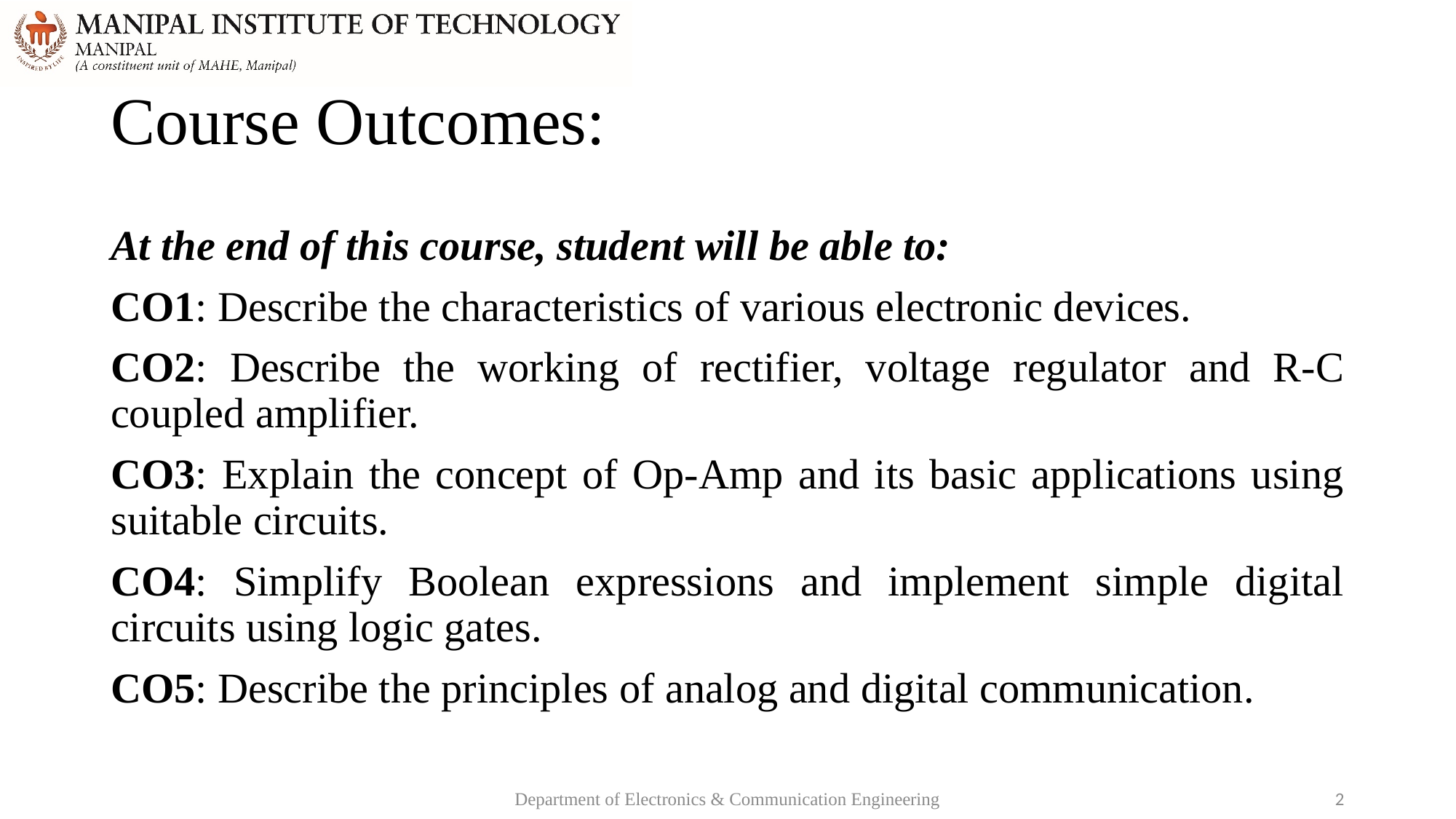

# Course Outcomes:
At the end of this course, student will be able to:
CO1: Describe the characteristics of various electronic devices.
CO2: Describe the working of rectifier, voltage regulator and R-C coupled amplifier.
CO3: Explain the concept of Op-Amp and its basic applications using suitable circuits.
CO4: Simplify Boolean expressions and implement simple digital circuits using logic gates.
CO5: Describe the principles of analog and digital communication.
Department of Electronics & Communication Engineering
2